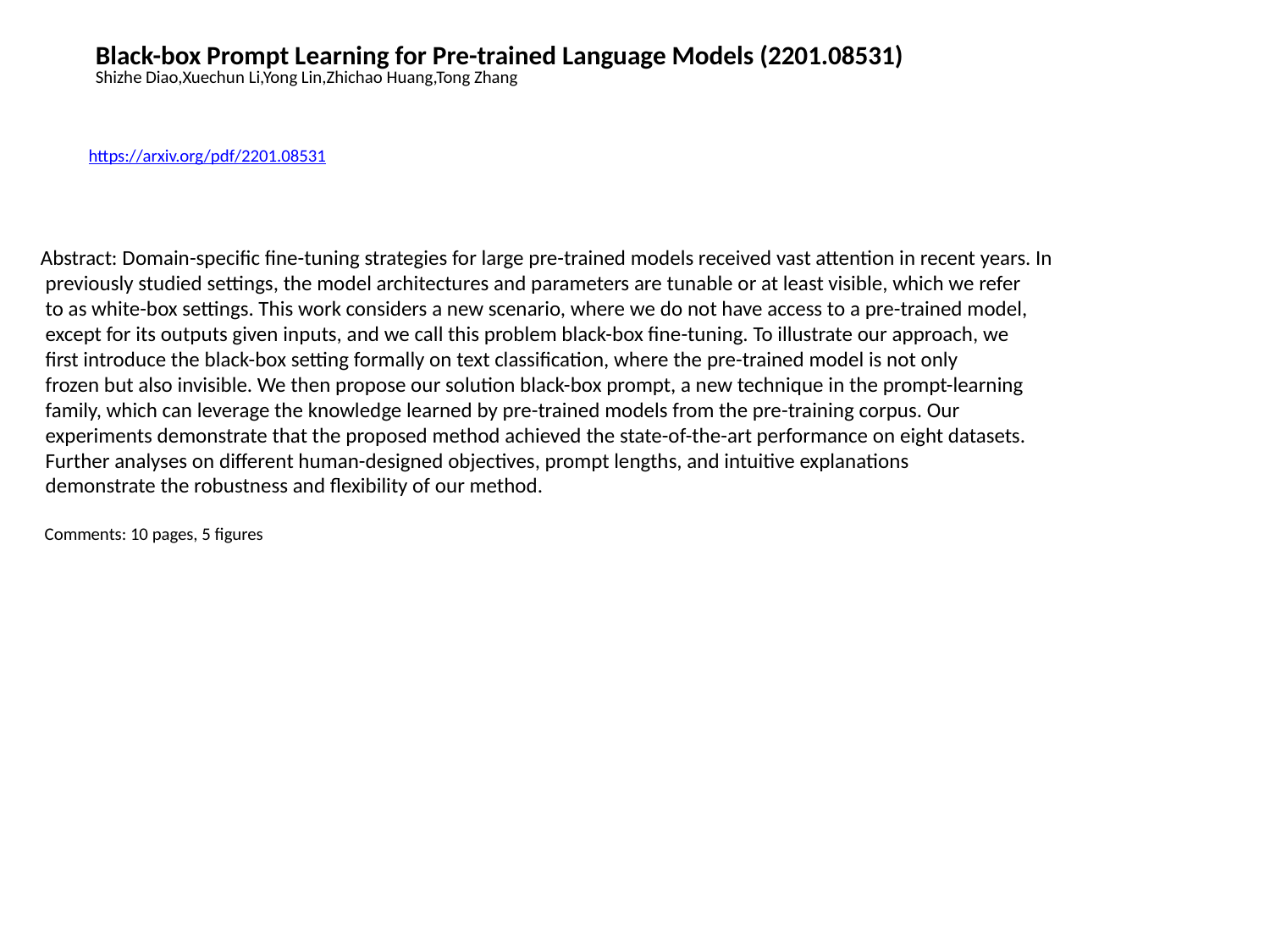

Black-box Prompt Learning for Pre-trained Language Models (2201.08531)
Shizhe Diao,Xuechun Li,Yong Lin,Zhichao Huang,Tong Zhang

https://arxiv.org/pdf/2201.08531

Abstract: Domain-specific fine-tuning strategies for large pre-trained models received vast attention in recent years. In
 previously studied settings, the model architectures and parameters are tunable or at least visible, which we refer
 to as white-box settings. This work considers a new scenario, where we do not have access to a pre-trained model,
 except for its outputs given inputs, and we call this problem black-box fine-tuning. To illustrate our approach, we
 first introduce the black-box setting formally on text classification, where the pre-trained model is not only
 frozen but also invisible. We then propose our solution black-box prompt, a new technique in the prompt-learning
 family, which can leverage the knowledge learned by pre-trained models from the pre-training corpus. Our
 experiments demonstrate that the proposed method achieved the state-of-the-art performance on eight datasets.
 Further analyses on different human-designed objectives, prompt lengths, and intuitive explanations
 demonstrate the robustness and flexibility of our method.
 Comments: 10 pages, 5 figures